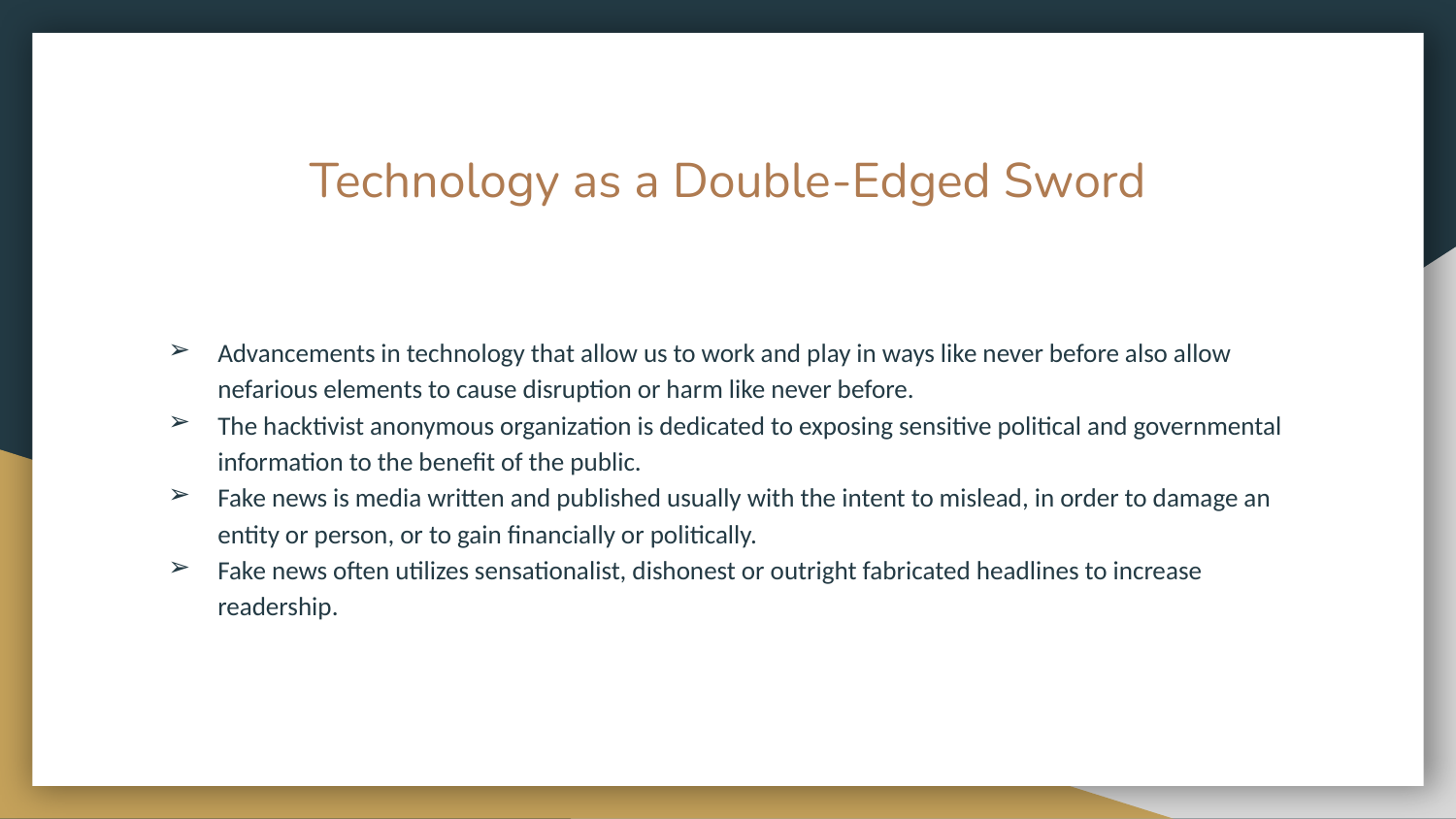

# Technology as a Double-Edged Sword
Advancements in technology that allow us to work and play in ways like never before also allow nefarious elements to cause disruption or harm like never before.
The hacktivist anonymous organization is dedicated to exposing sensitive political and governmental information to the benefit of the public.
Fake news is media written and published usually with the intent to mislead, in order to damage an entity or person, or to gain financially or politically.
Fake news often utilizes sensationalist, dishonest or outright fabricated headlines to increase readership.